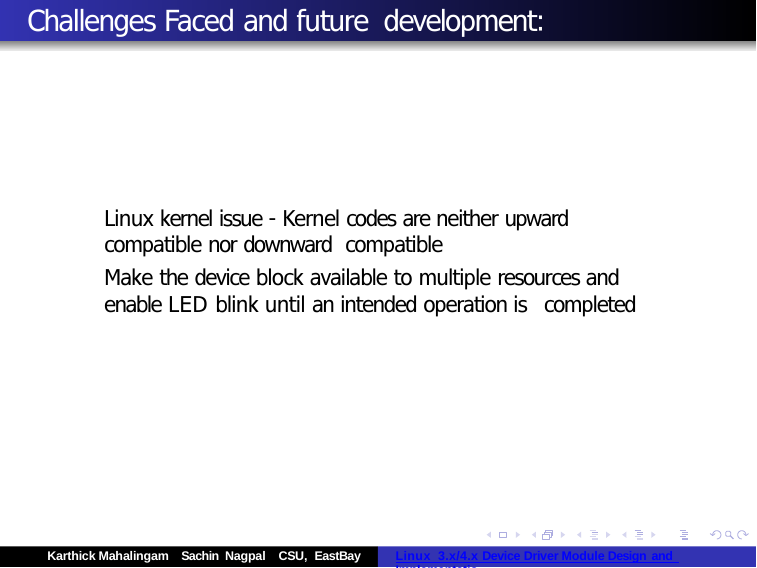

# Challenges Faced and future development:

Linux kernel issue - Kernel codes are neither upward  compatible nor downward  compatible
Make the device block available to multiple resources and  enable LED blink until an intended operation is  completed

Karthick Mahalingam    Sachin  Nagpal    CSU,  EastBay
Linux  3.x/4.x Device Driver Module Design  and  Implementatio